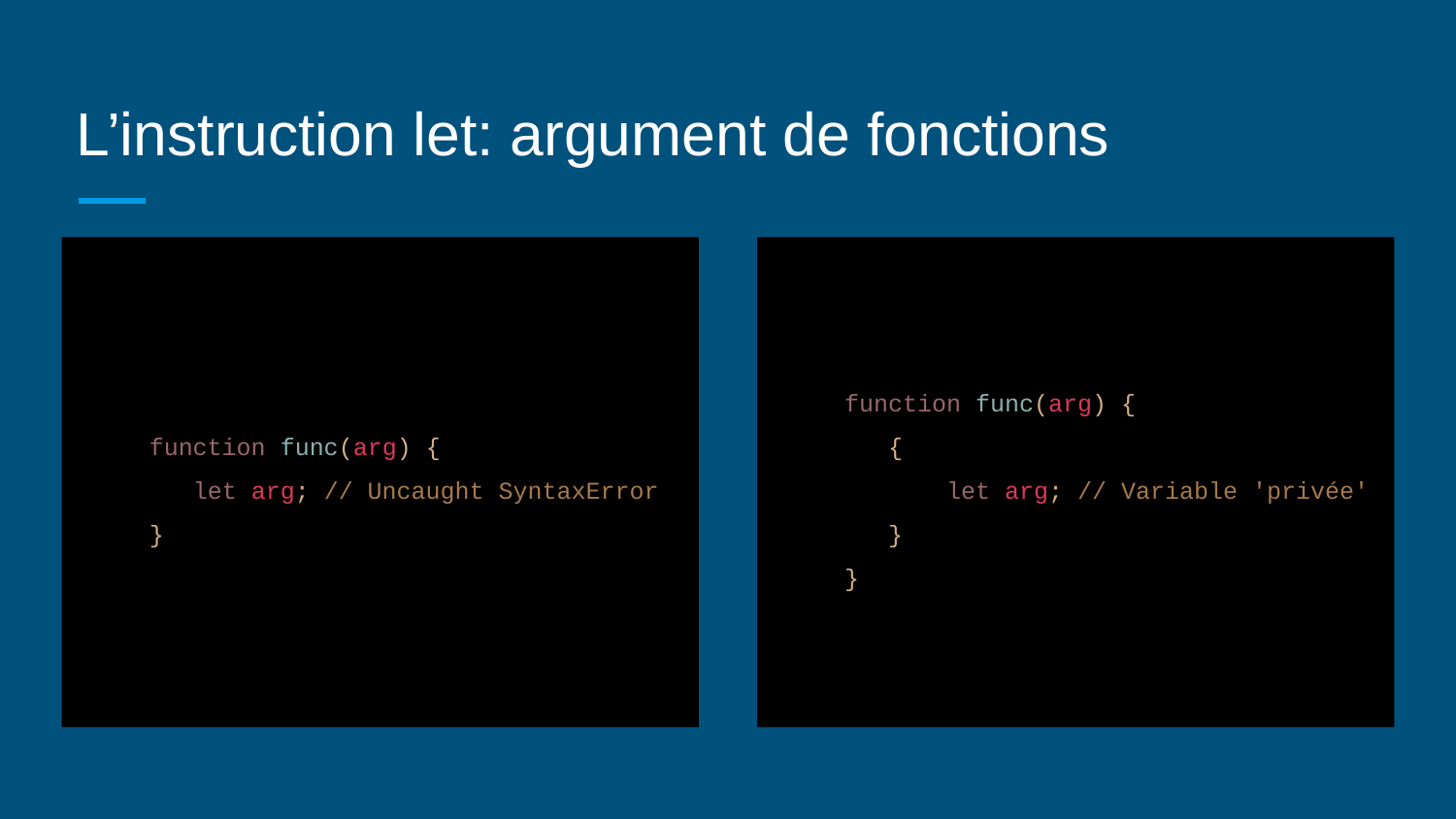

# L’instruction let: argument de fonctions
function func(arg) {
   let arg; // Uncaught SyntaxError
}

function func(arg) {
   {
       let arg; // Variable 'privée'
   }
}